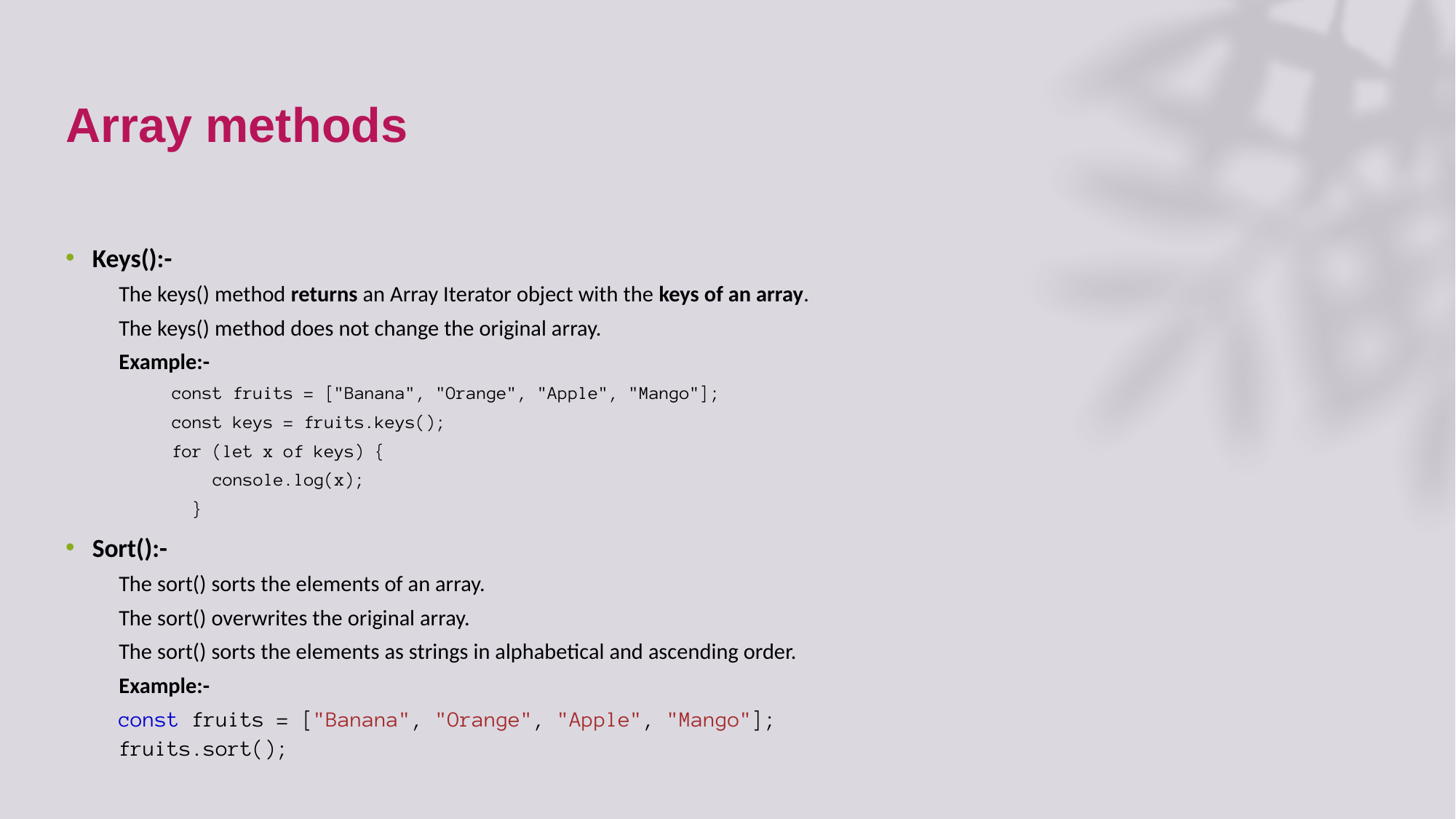

# Array methods
Keys():-
The keys() method returns an Array Iterator object with the keys of an array.
The keys() method does not change the original array.
Example:-
const fruits = ["Banana", "Orange", "Apple", "Mango"];
const keys = fruits.keys();
for (let x of keys) {
    console.log(x);
  }
Sort():-
The sort() sorts the elements of an array.
The sort() overwrites the original array.
The sort() sorts the elements as strings in alphabetical and ascending order.
Example:-
const fruits = ["Banana", "Orange", "Apple", "Mango"];
fruits.sort();